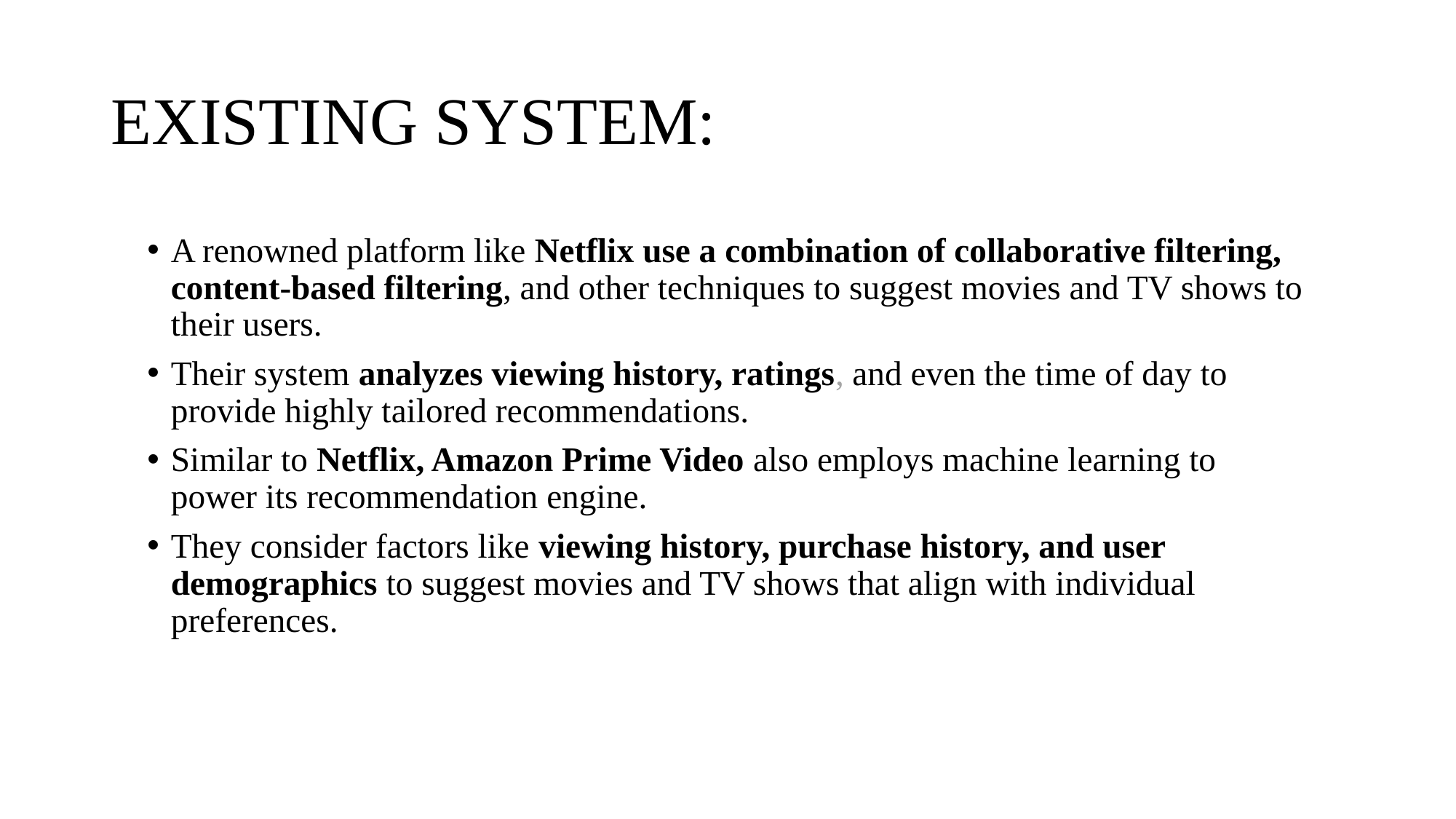

# EXISTING SYSTEM:
A renowned platform like Netflix use a combination of collaborative filtering, content-based filtering, and other techniques to suggest movies and TV shows to their users.
Their system analyzes viewing history, ratings, and even the time of day to provide highly tailored recommendations.
Similar to Netflix, Amazon Prime Video also employs machine learning to power its recommendation engine.
They consider factors like viewing history, purchase history, and user demographics to suggest movies and TV shows that align with individual preferences.